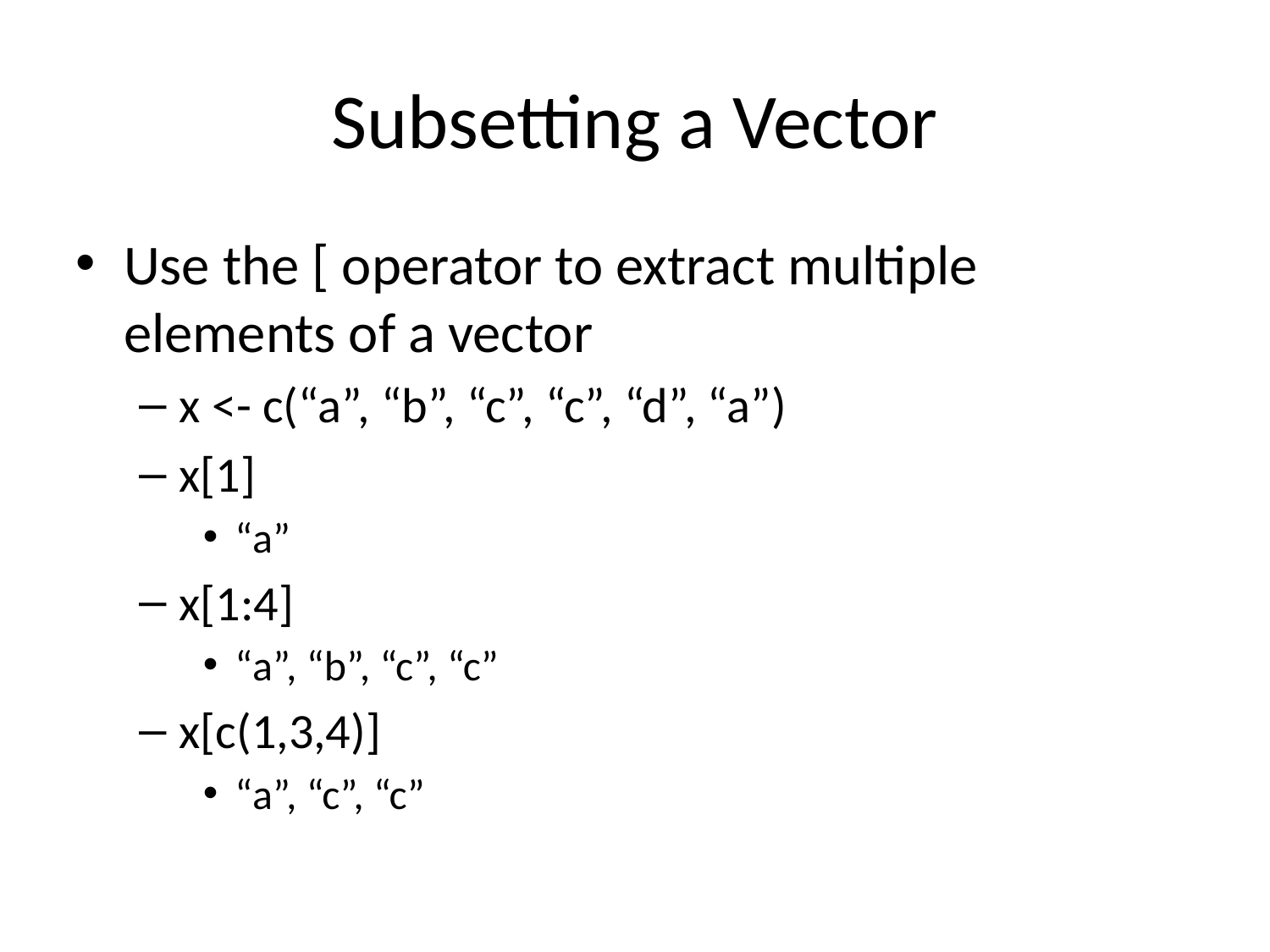

# Subsetting a Vector
Use the [ operator to extract multiple elements of a vector
x <- c(“a”, “b”, “c”, “c”, “d”, “a”)
x[1]
“a”
x[1:4]
“a”, “b”, “c”, “c”
x[c(1,3,4)]
“a”, “c”, “c”